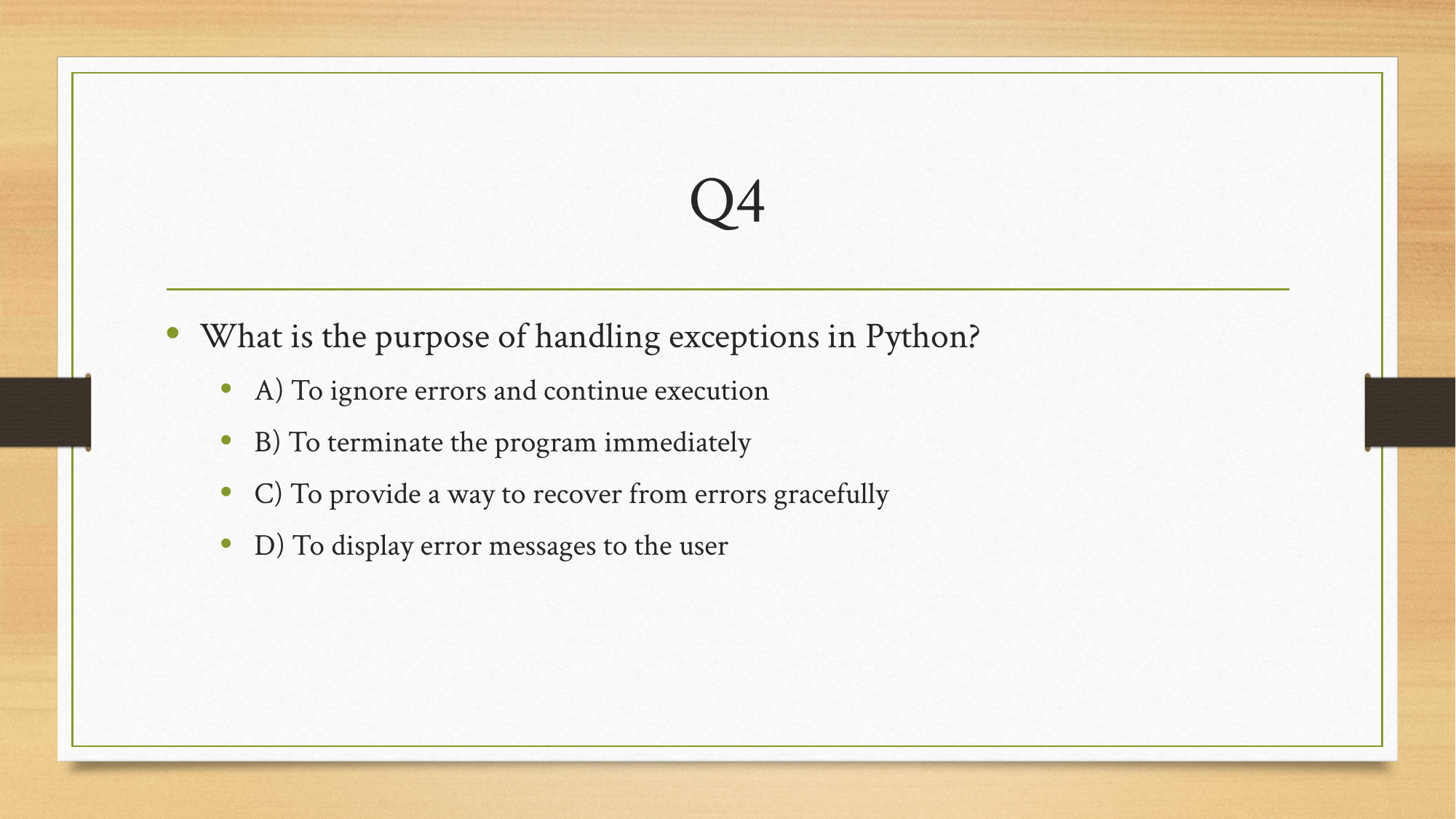

# Q4
What is the purpose of handling exceptions in Python?
A) To ignore errors and continue execution
B) To terminate the program immediately
C) To provide a way to recover from errors gracefully
D) To display error messages to the user